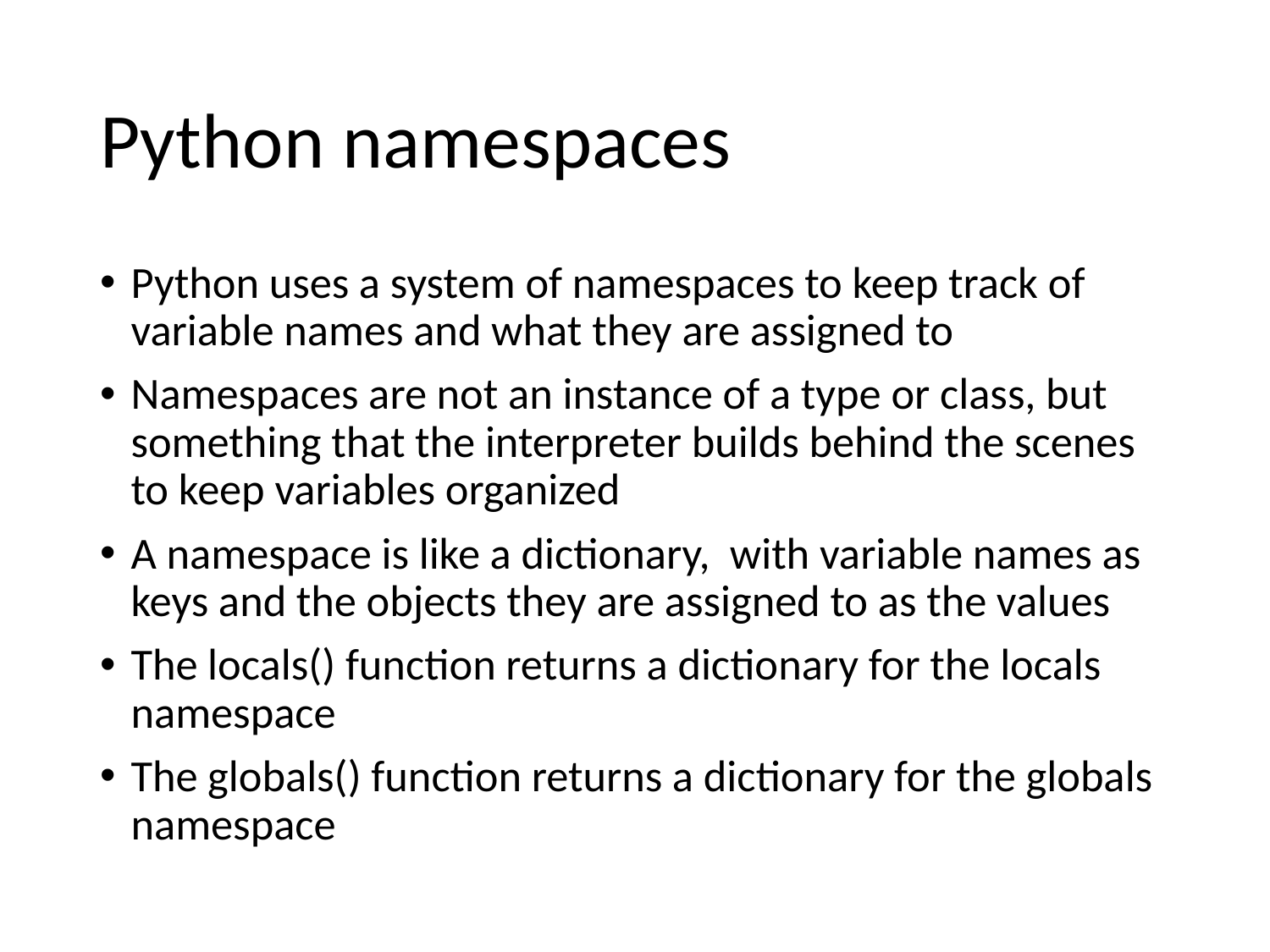

# Python namespaces
Python uses a system of namespaces to keep track of variable names and what they are assigned to
Namespaces are not an instance of a type or class, but something that the interpreter builds behind the scenes to keep variables organized
A namespace is like a dictionary,  with variable names as keys and the objects they are assigned to as the values
The locals() function returns a dictionary for the locals namespace
The globals() function returns a dictionary for the globals namespace